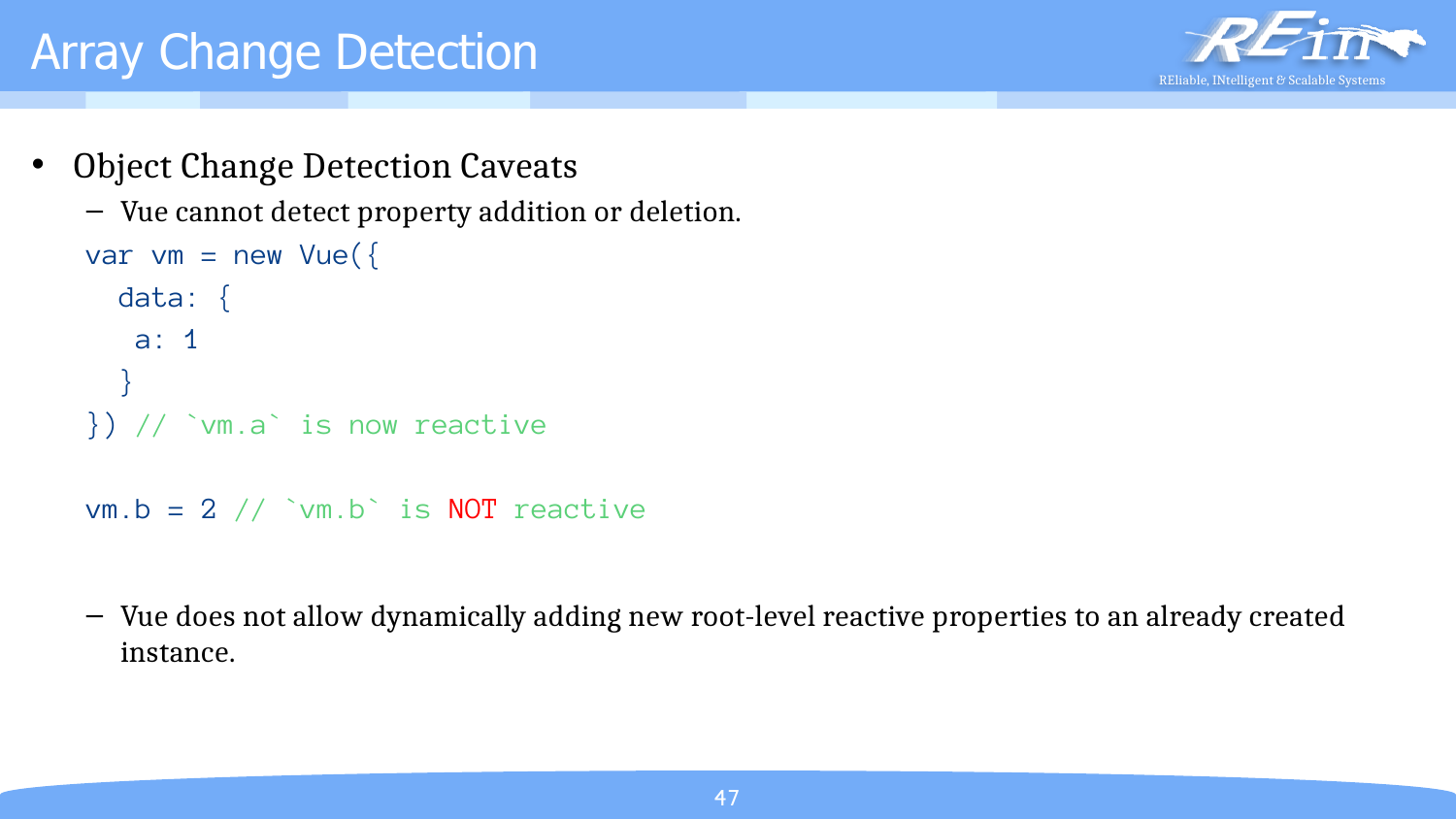

# Array Change Detection
Object Change Detection Caveats
Vue cannot detect property addition or deletion.
var vm = new Vue({
  data: {
   a: 1
  }
}) // `vm.a` is now reactive

vm.b = 2 // `vm.b` is NOT reactive

Vue does not allow dynamically adding new root-level reactive properties to an already created instance.
47